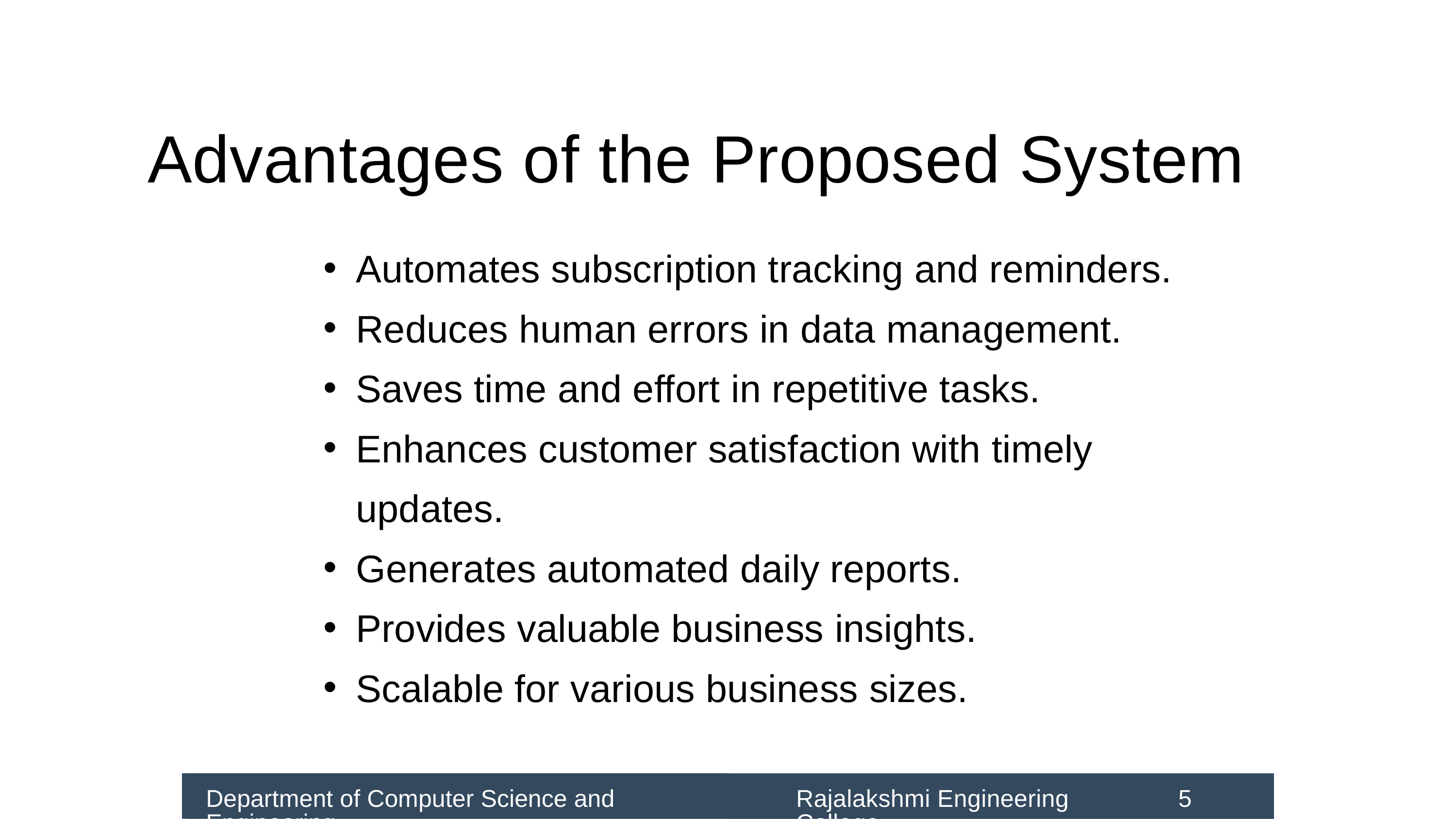

Advantages of the Proposed System
Automates subscription tracking and reminders.
Reduces human errors in data management.
Saves time and effort in repetitive tasks.
Enhances customer satisfaction with timely updates.
Generates automated daily reports.
Provides valuable business insights.
Scalable for various business sizes.

Department of Computer Science and Engineering
Rajalakshmi Engineering College
5